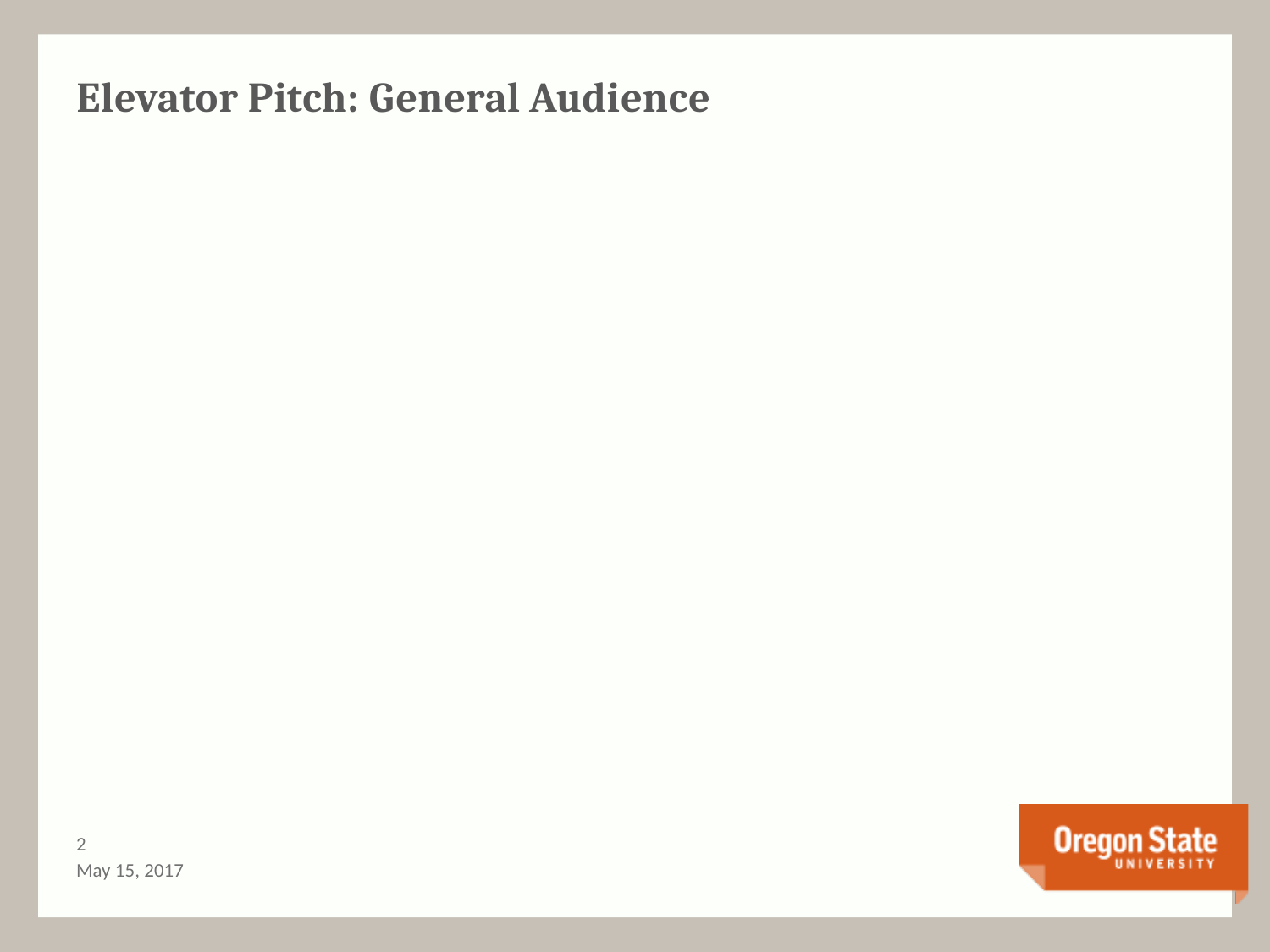

# Elevator Pitch: General Audience

2
May 15, 2017